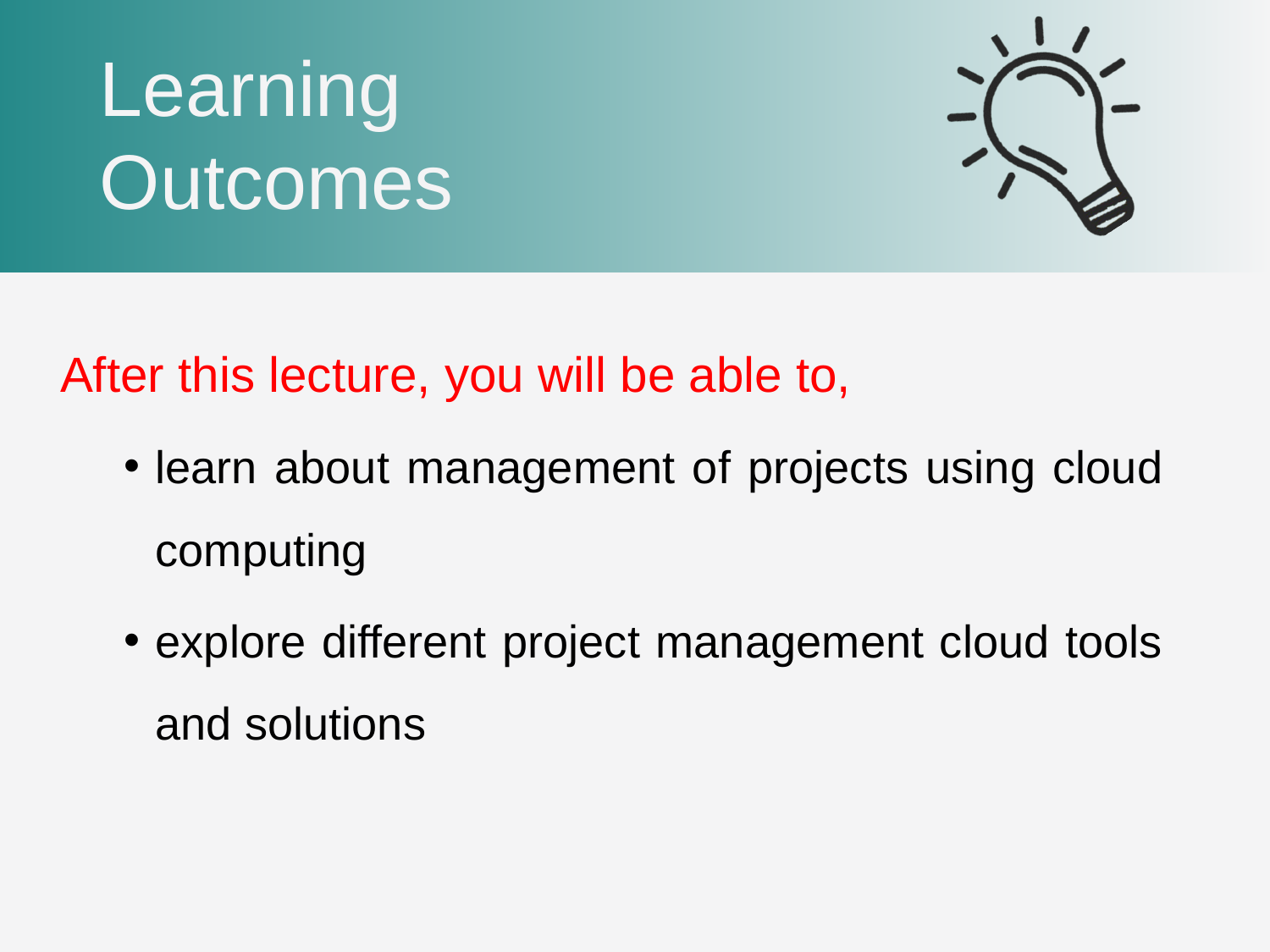

After this lecture, you will be able to,
learn about management of projects using cloud computing
explore different project management cloud tools and solutions